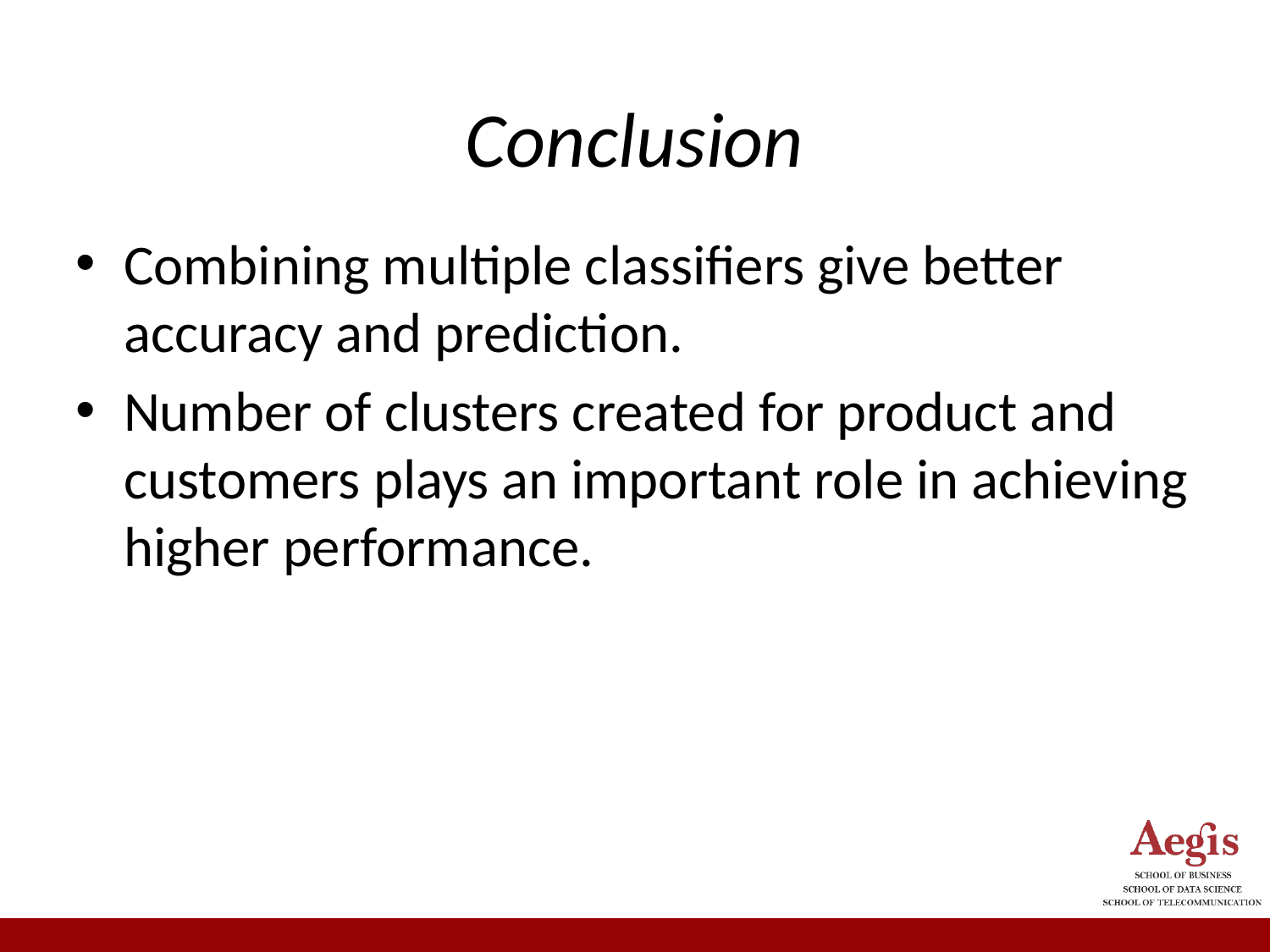

Conclusion
Combining multiple classifiers give better accuracy and prediction.
Number of clusters created for product and customers plays an important role in achieving higher performance.